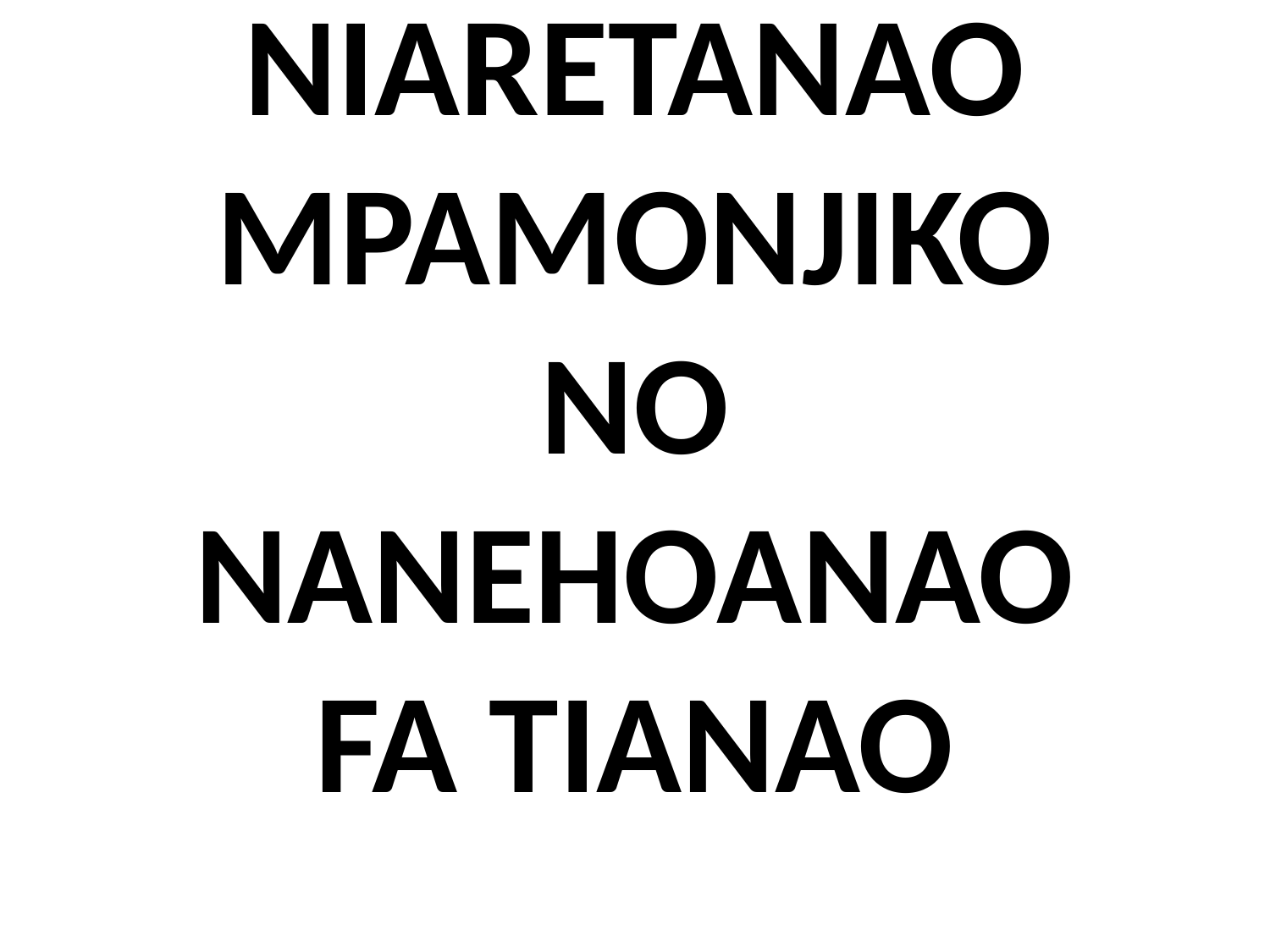

# NIARETANAO MPAMONJIKO NO NANEHOANAO FA TIANAO